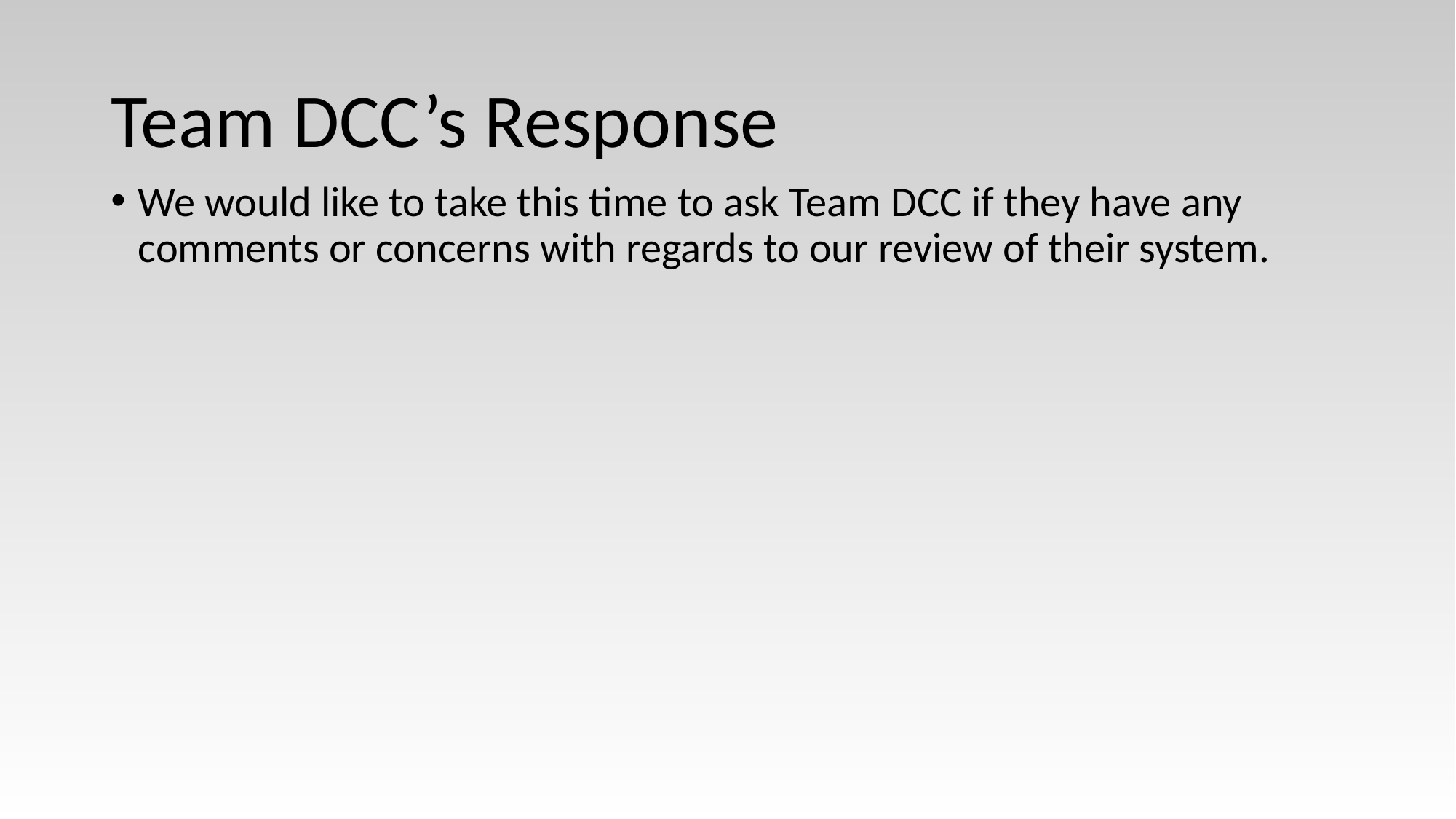

# Team DCC’s Response
We would like to take this time to ask Team DCC if they have any comments or concerns with regards to our review of their system.